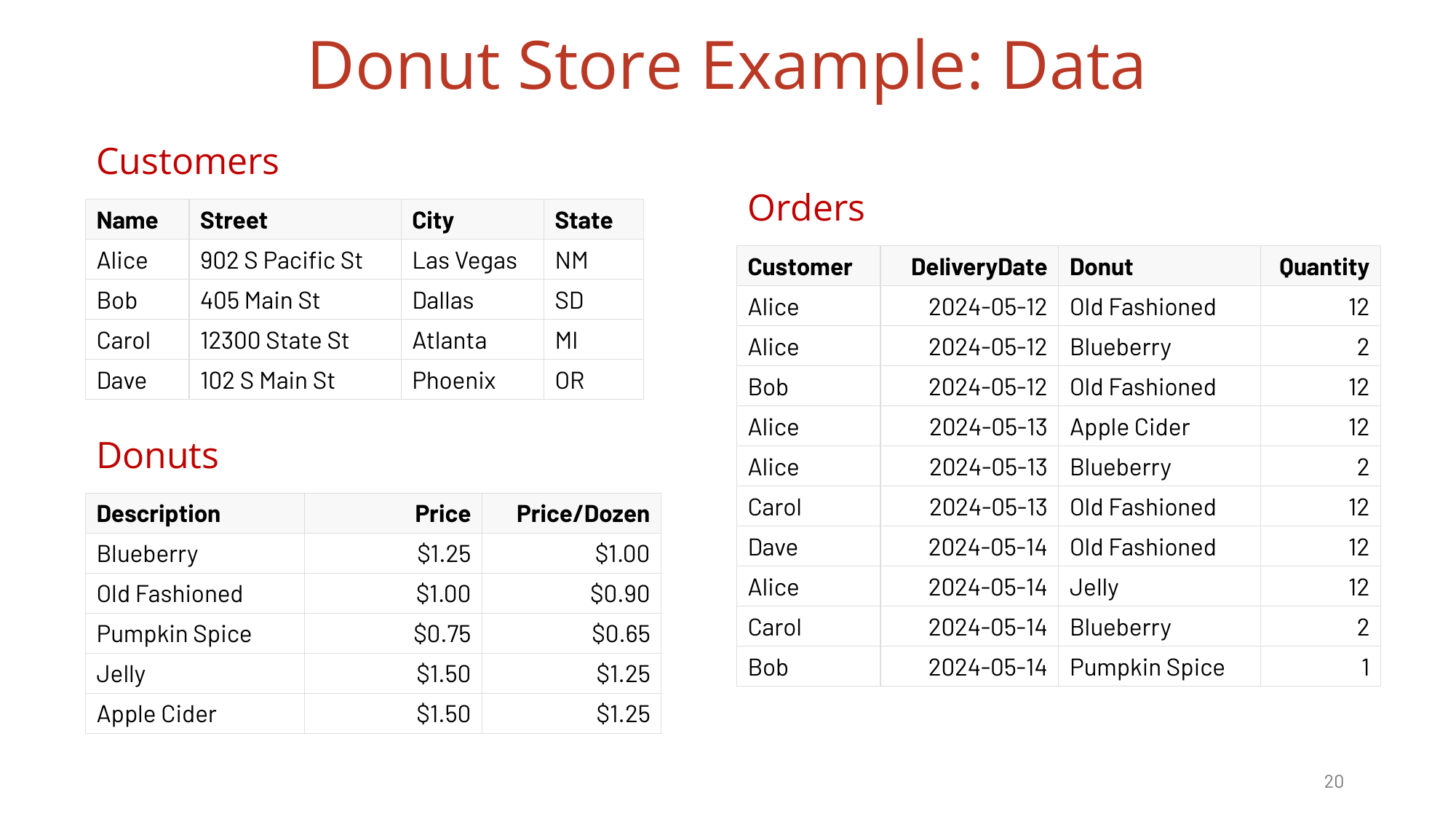

# Donut Store Example: Data
Customers
Orders
| Name | Street | City | State |
| --- | --- | --- | --- |
| Alice | 902 S Pacific St | Las Vegas | NM |
| Bob | 405 Main St | Dallas | SD |
| Carol | 12300 State St | Atlanta | MI |
| Dave | 102 S Main St | Phoenix | OR |
| Customer | DeliveryDate | Donut | Quantity |
| --- | --- | --- | --- |
| Alice | 2024-05-12 | Old Fashioned | 12 |
| Alice | 2024-05-12 | Blueberry | 2 |
| Bob | 2024-05-12 | Old Fashioned | 12 |
| Alice | 2024-05-13 | Apple Cider | 12 |
| Alice | 2024-05-13 | Blueberry | 2 |
| Carol | 2024-05-13 | Old Fashioned | 12 |
| Dave | 2024-05-14 | Old Fashioned | 12 |
| Alice | 2024-05-14 | Jelly | 12 |
| Carol | 2024-05-14 | Blueberry | 2 |
| Bob | 2024-05-14 | Pumpkin Spice | 1 |
Donuts
| Description | Price | Price/Dozen |
| --- | --- | --- |
| Blueberry | $1.25 | $1.00 |
| Old Fashioned | $1.00 | $0.90 |
| Pumpkin Spice | $0.75 | $0.65 |
| Jelly | $1.50 | $1.25 |
| Apple Cider | $1.50 | $1.25 |
20